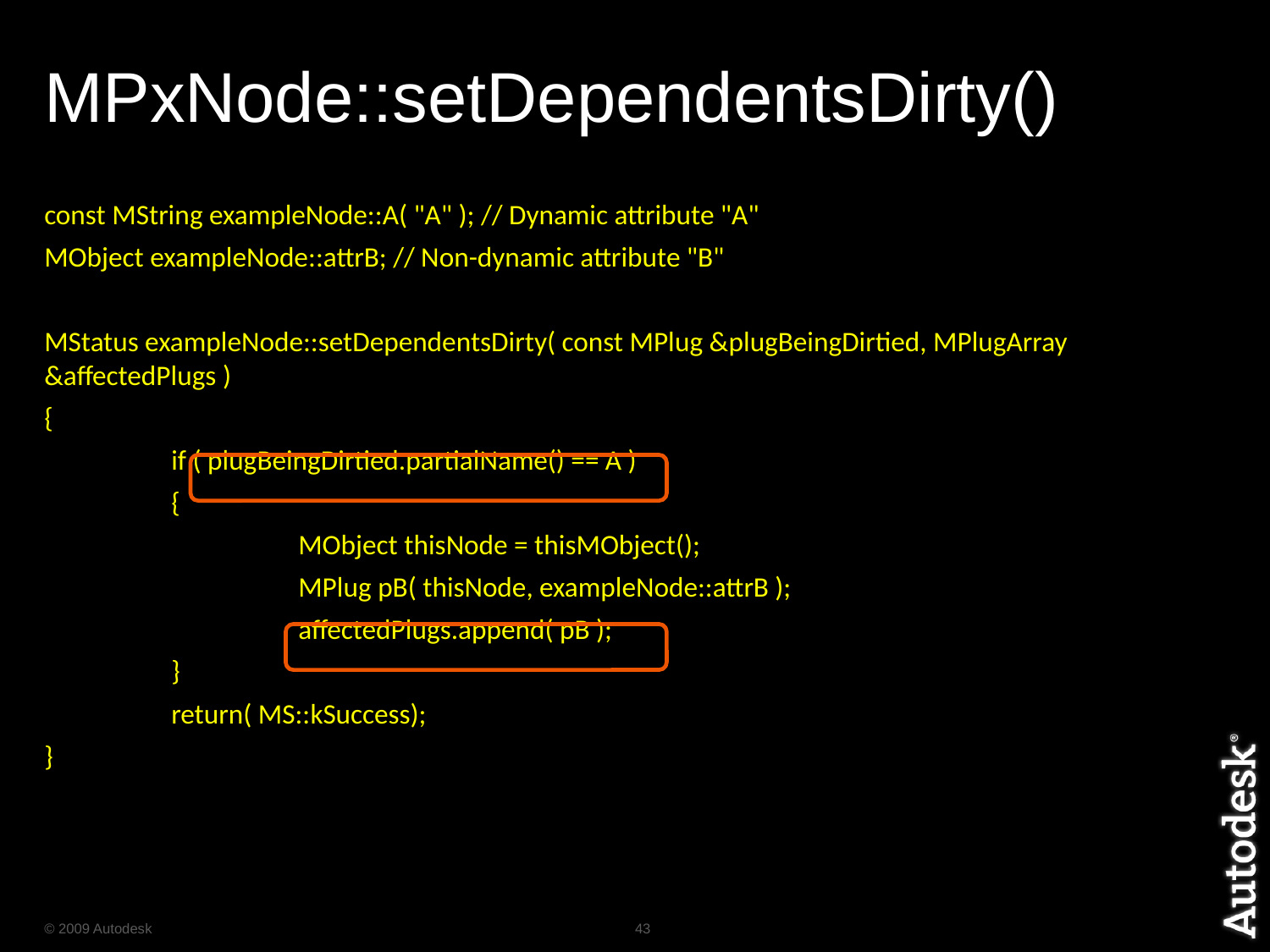

# MPxNode::setDependentsDirty()
const MString exampleNode::A( "A" ); // Dynamic attribute "A"
MObject exampleNode::attrB; // Non-dynamic attribute "B"

MStatus exampleNode::setDependentsDirty( const MPlug &plugBeingDirtied, MPlugArray &affectedPlugs )
{
	if ( plugBeingDirtied.partialName() == A )
    	{
		MObject thisNode = thisMObject();
		MPlug pB( thisNode, exampleNode::attrB );
        		affectedPlugs.append( pB );
     	}
	return( MS::kSuccess);
}